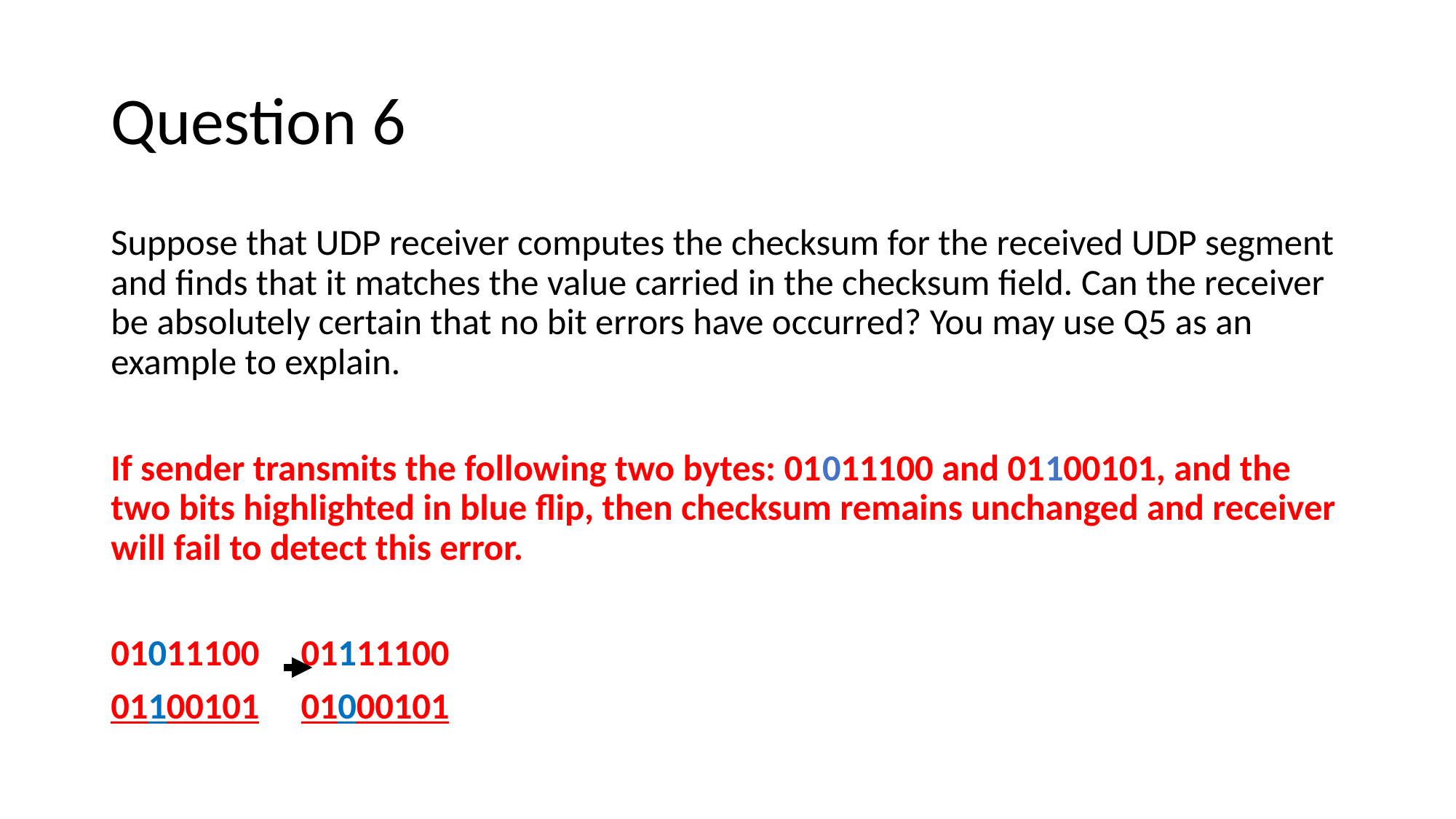

# Question 6
Suppose that UDP receiver computes the checksum for the received UDP segment and finds that it matches the value carried in the checksum field. Can the receiver be absolutely certain that no bit errors have occurred? You may use Q5 as an example to explain.

If sender transmits the following two bytes: 01011100 and 01100101, and the two bits highlighted in blue flip, then checksum remains unchanged and receiver will fail to detect this error.

01011100	01111100
01100101	01000101